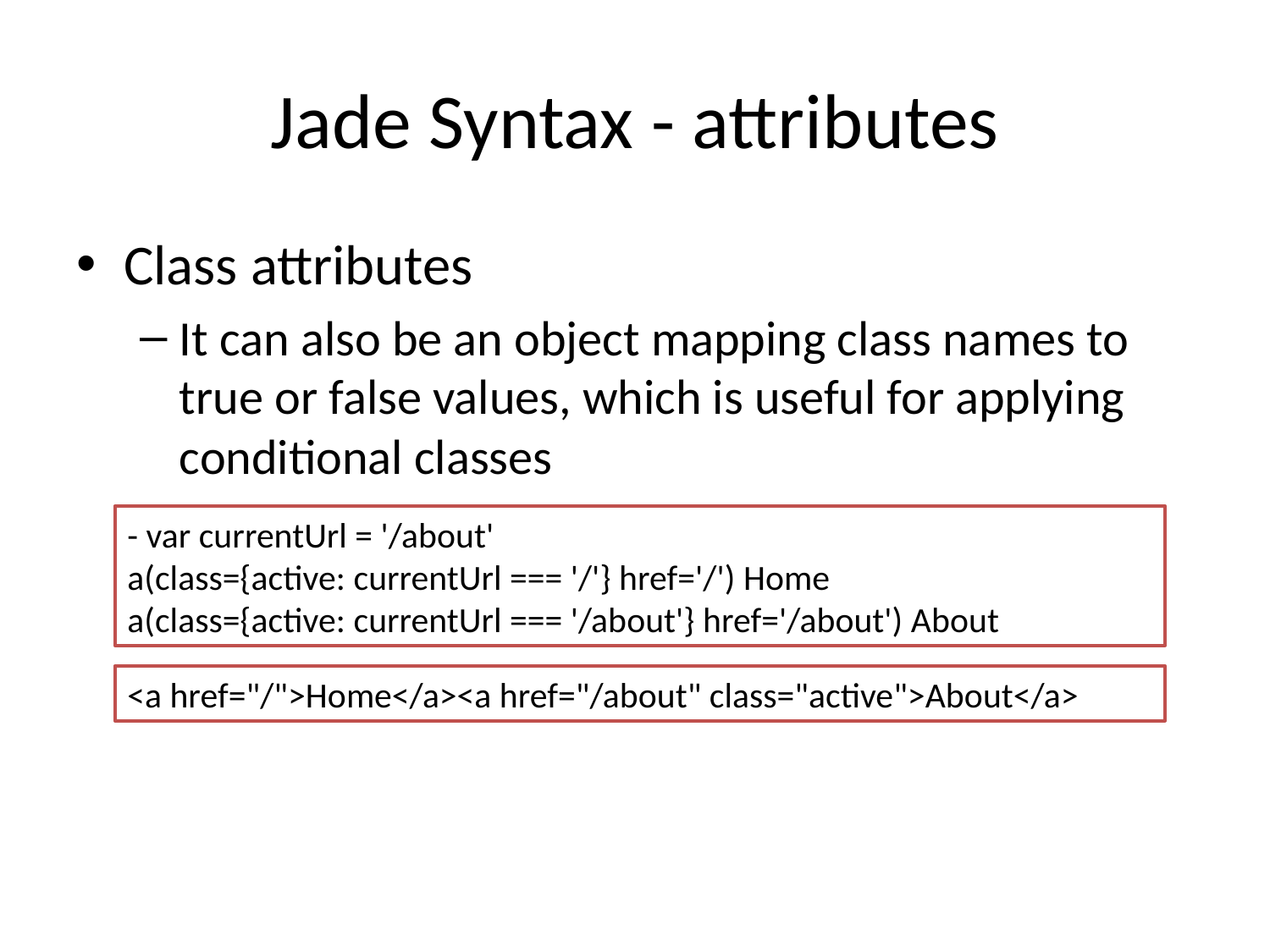

# Jade Syntax - attributes
Class attributes
It can also be an object mapping class names to true or false values, which is useful for applying conditional classes
- var currentUrl = '/about'
a(class={active: currentUrl === '/'} href='/') Home
a(class={active: currentUrl === '/about'} href='/about') About
<a href="/">Home</a><a href="/about" class="active">About</a>